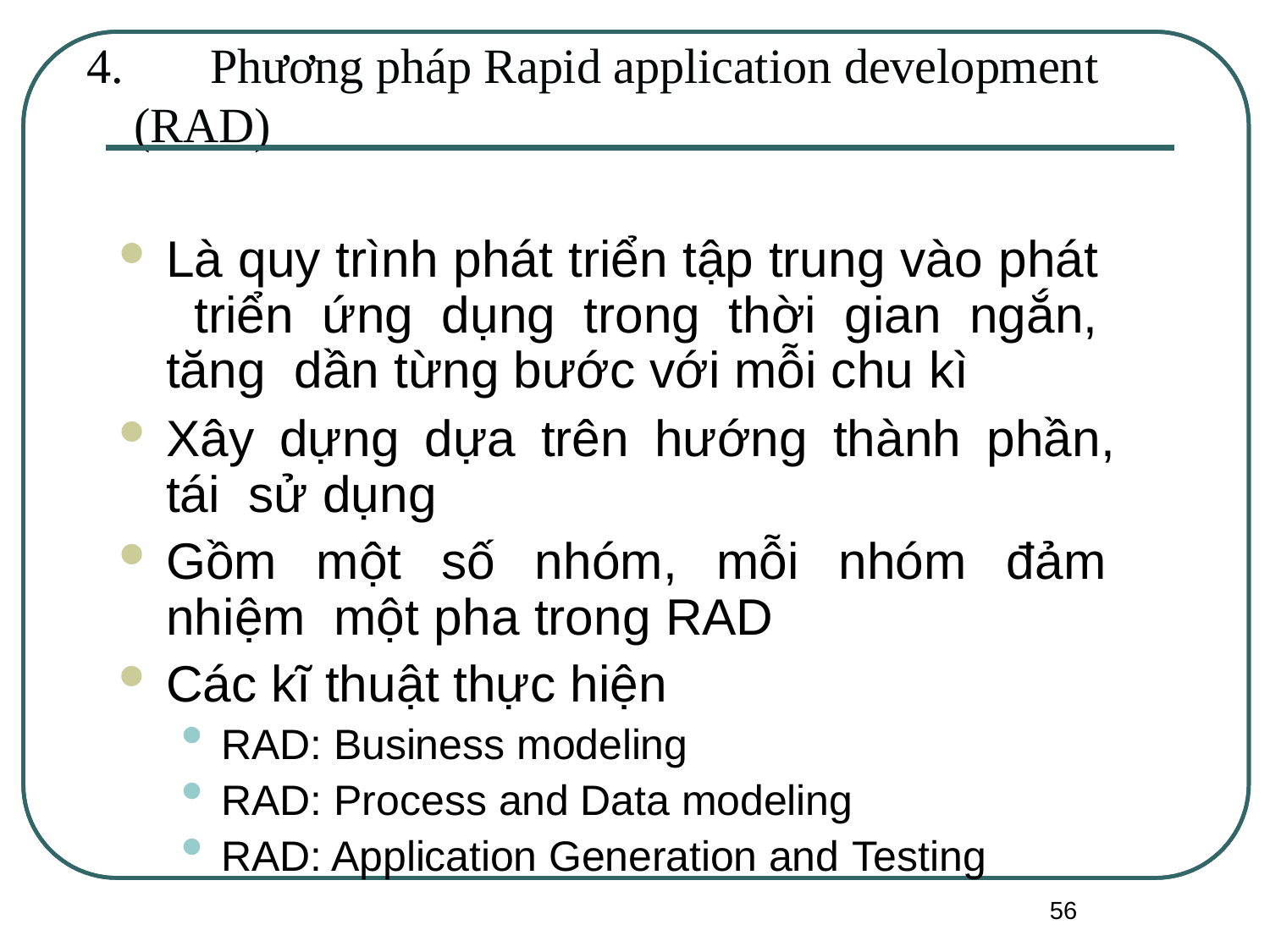

Phương pháp Rapid application development
  (RAD)
Là quy trình phát triển tập trung vào phát  triển ứng dụng trong thời gian ngắn, tăng  dần từng bước với mỗi chu kì
Xây dựng dựa trên hướng thành phần, tái  sử dụng
Gồm một số nhóm, mỗi nhóm đảm nhiệm  một pha trong RAD
Các kĩ thuật thực hiện
RAD: Business modeling
RAD: Process and Data modeling
RAD: Application Generation and Testing
56